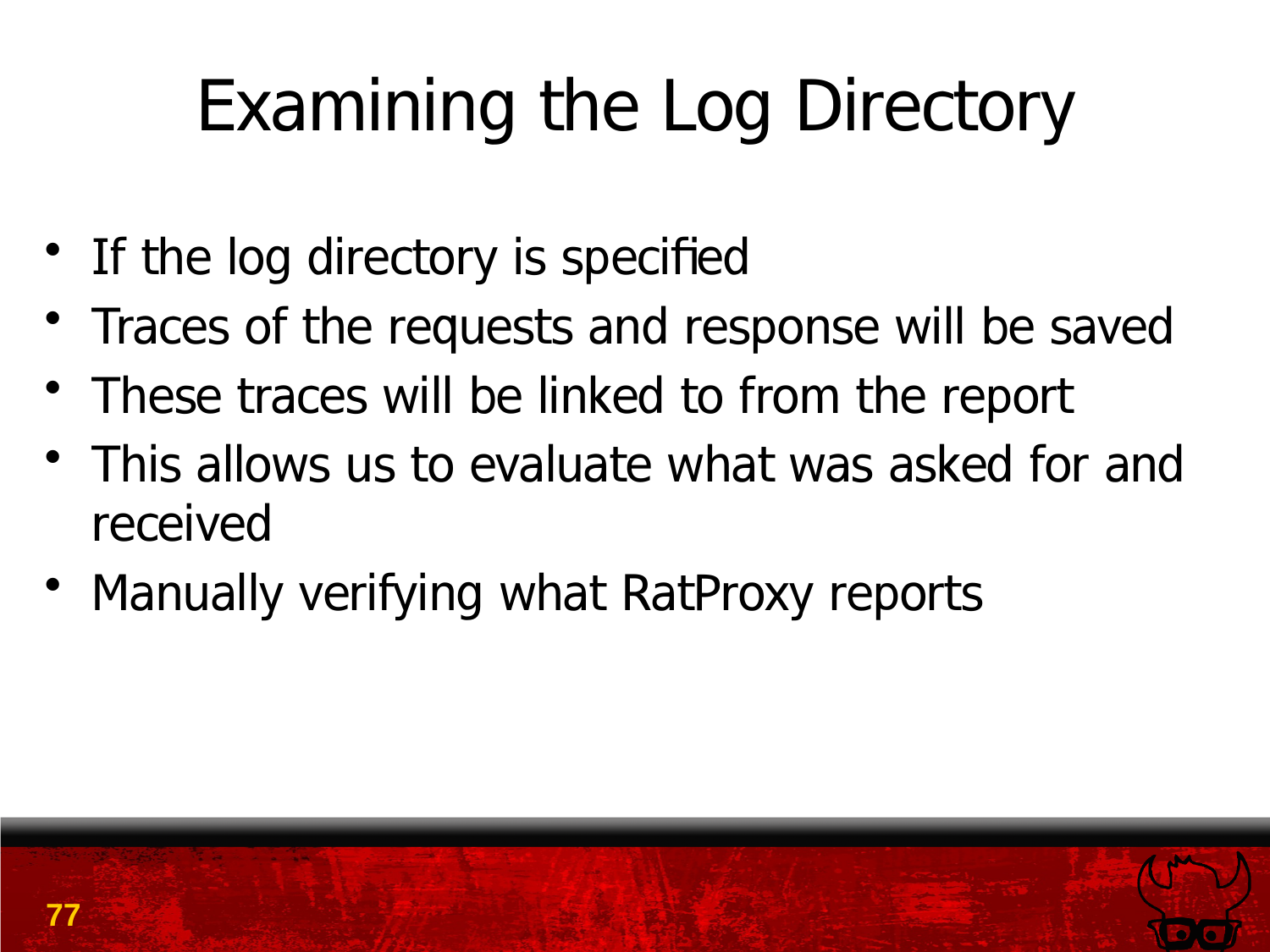

# Examining the Log Directory
If the log directory is specified
Traces of the requests and response will be saved
These traces will be linked to from the report
This allows us to evaluate what was asked for and received
Manually verifying what RatProxy reports